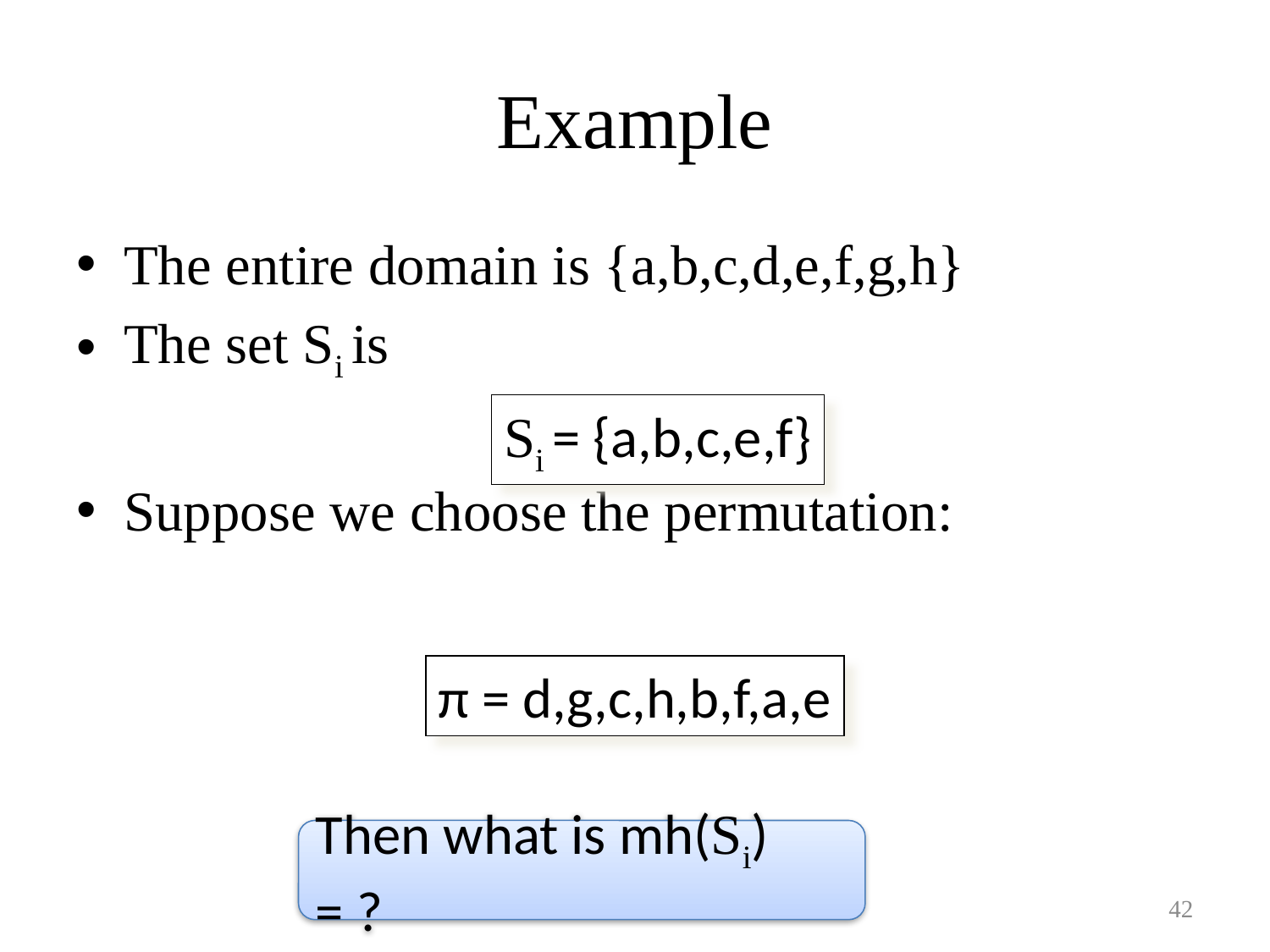

# Example
The entire domain is {a,b,c,d,e,f,g,h}
The set Si is

Suppose we choose the permutation:
Si = {a,b,c,e,f}
π = d,g,c,h,b,f,a,e
Then what is mh(Si) = ?
42